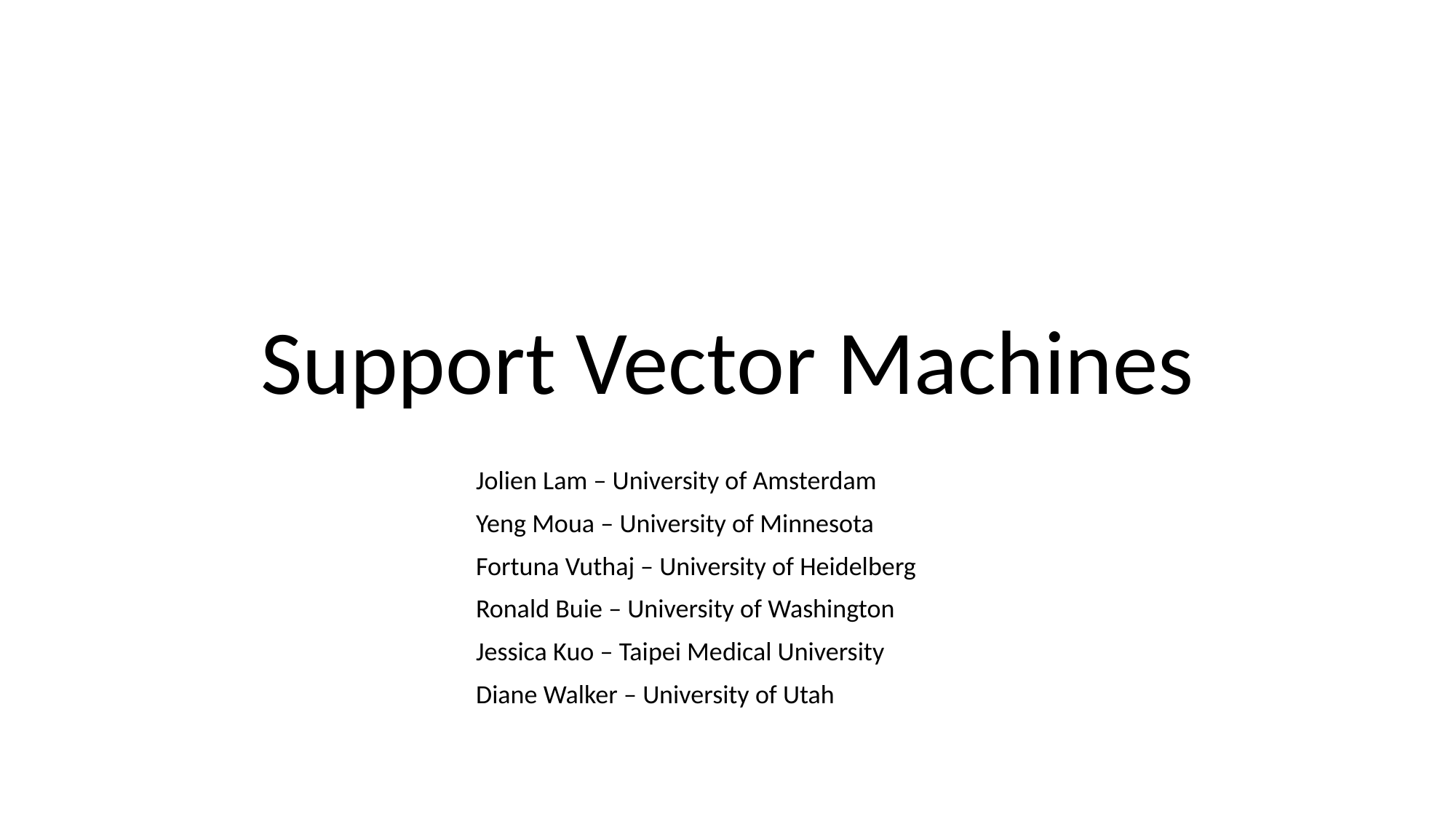

# Support Vector Machines
Jolien Lam – University of Amsterdam
Yeng Moua – University of Minnesota
Fortuna Vuthaj – University of Heidelberg
Ronald Buie – University of Washington
Jessica Kuo – Taipei Medical University
Diane Walker – University of Utah